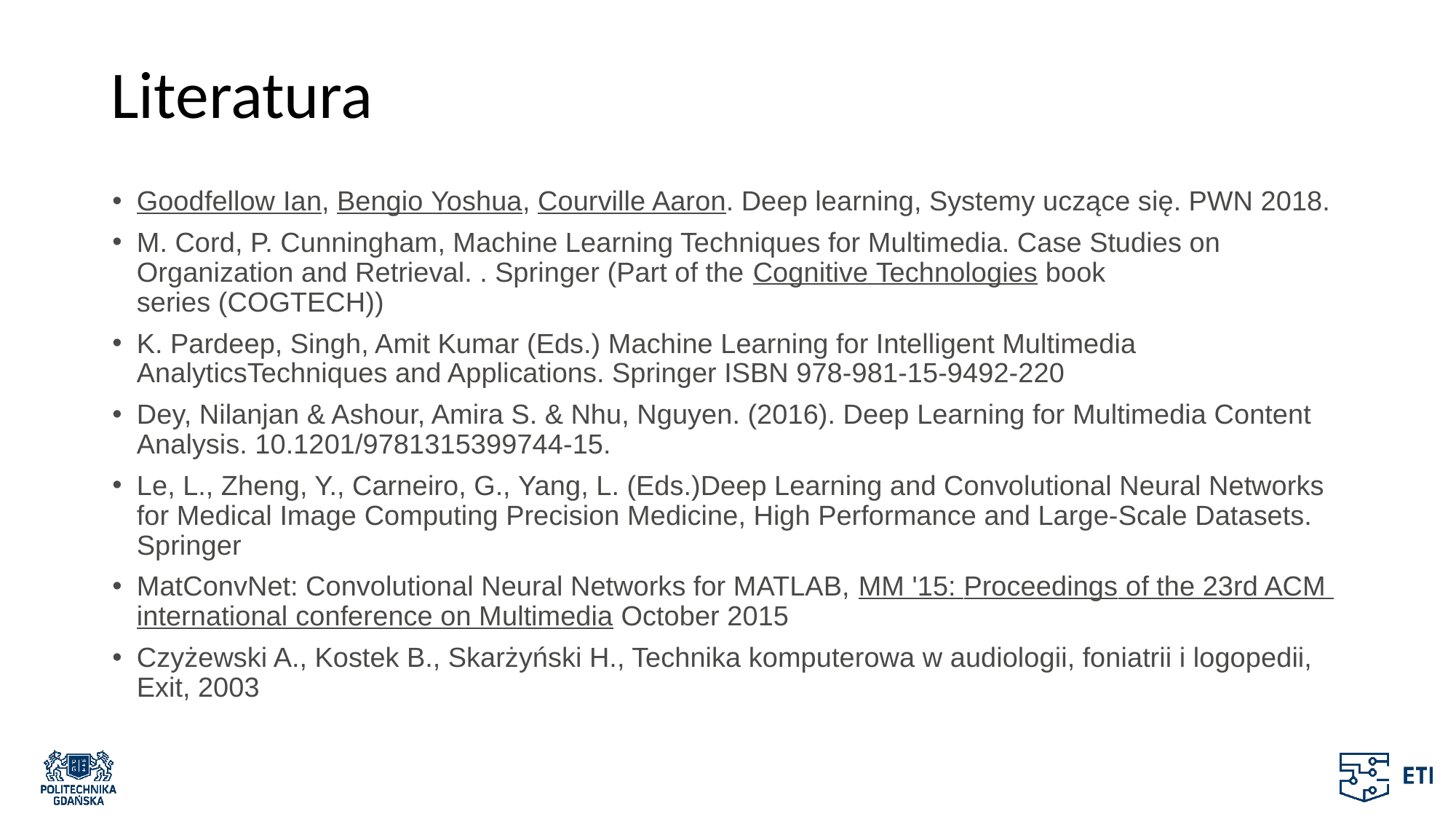

# Literatura
Goodfellow Ian, Bengio Yoshua, Courville Aaron. Deep learning, Systemy uczące się. PWN 2018.
M. Cord, P. Cunningham, Machine Learning Techniques for Multimedia. Case Studies on Organization and Retrieval. . Springer (Part of the Cognitive Technologies book series (COGTECH))
K. Pardeep, Singh, Amit Kumar (Eds.) Machine Learning for Intelligent Multimedia AnalyticsTechniques and Applications. Springer ISBN 978-981-15-9492-220
Dey, Nilanjan & Ashour, Amira S. & Nhu, Nguyen. (2016). Deep Learning for Multimedia Content Analysis. 10.1201/9781315399744-15.
Le, L., Zheng, Y., Carneiro, G., Yang, L. (Eds.)Deep Learning and Convolutional Neural Networks for Medical Image Computing Precision Medicine, High Performance and Large-Scale Datasets. Springer
MatConvNet: Convolutional Neural Networks for MATLAB, MM '15: Proceedings of the 23rd ACM international conference on Multimedia October 2015
Czyżewski A., Kostek B., Skarżyński H., Technika komputerowa w audiologii, foniatrii i logopedii, Exit, 2003